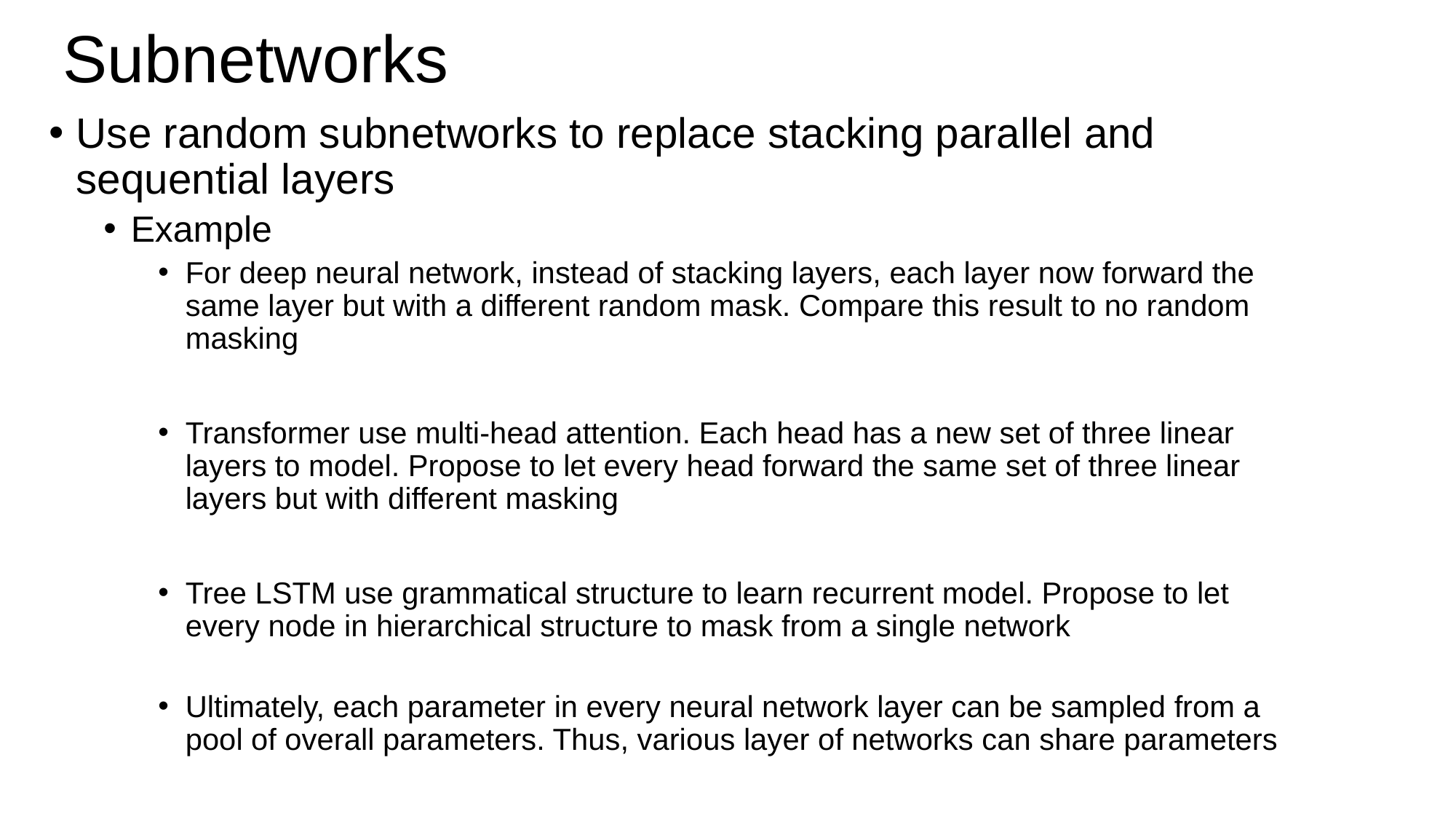

# Subnetworks
Use random subnetworks to replace stacking parallel and sequential layers
Example
For deep neural network, instead of stacking layers, each layer now forward the same layer but with a different random mask. Compare this result to no random masking

Transformer use multi-head attention. Each head has a new set of three linear layers to model. Propose to let every head forward the same set of three linear layers but with different masking

Tree LSTM use grammatical structure to learn recurrent model. Propose to let every node in hierarchical structure to mask from a single network

Ultimately, each parameter in every neural network layer can be sampled from a pool of overall parameters. Thus, various layer of networks can share parameters